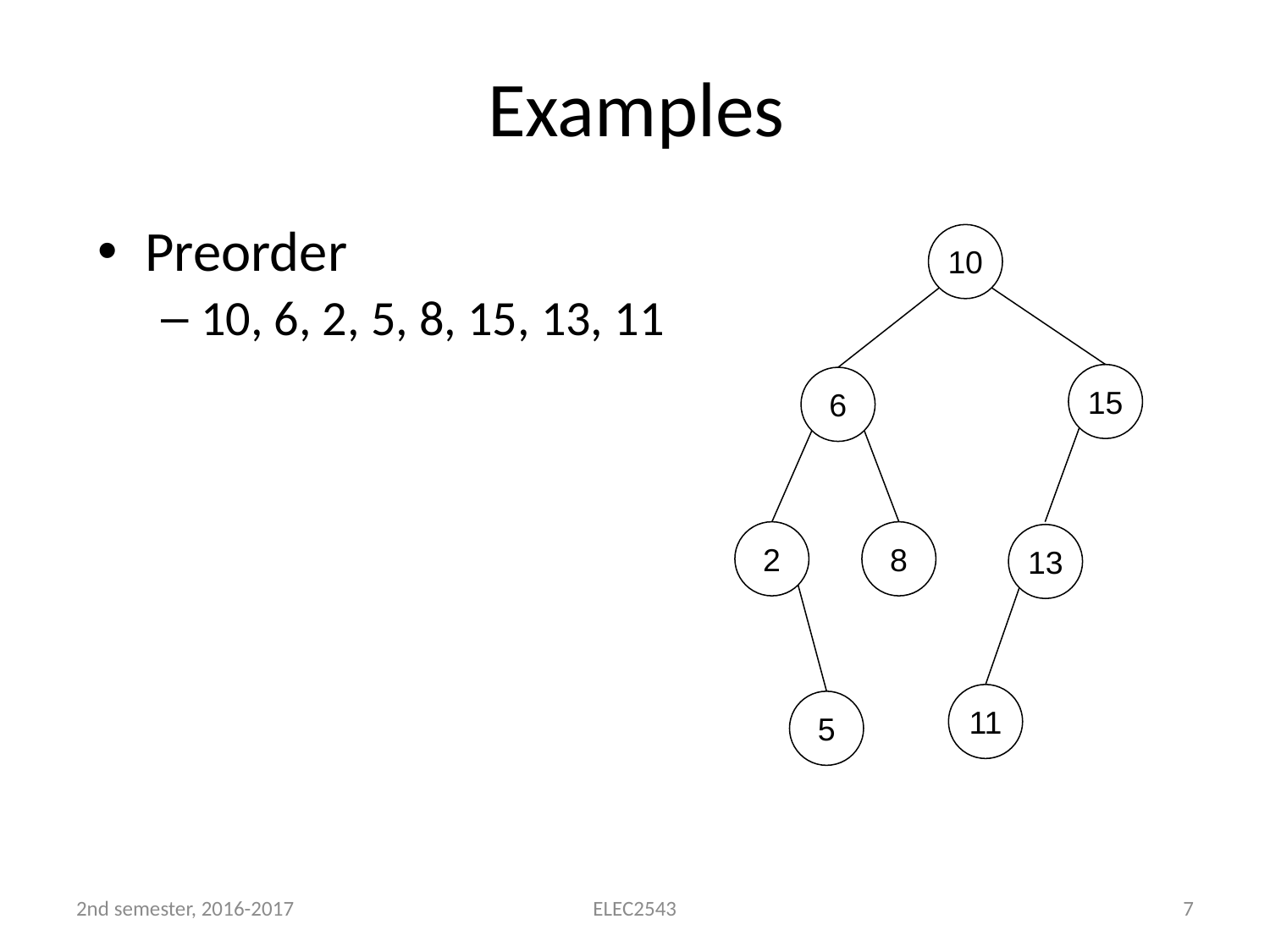

# Examples
Preorder
10, 6, 2, 5, 8, 15, 13, 11

10

15
6

2
8
13

11
5
2nd semester, 2016-2017
ELEC2543
7